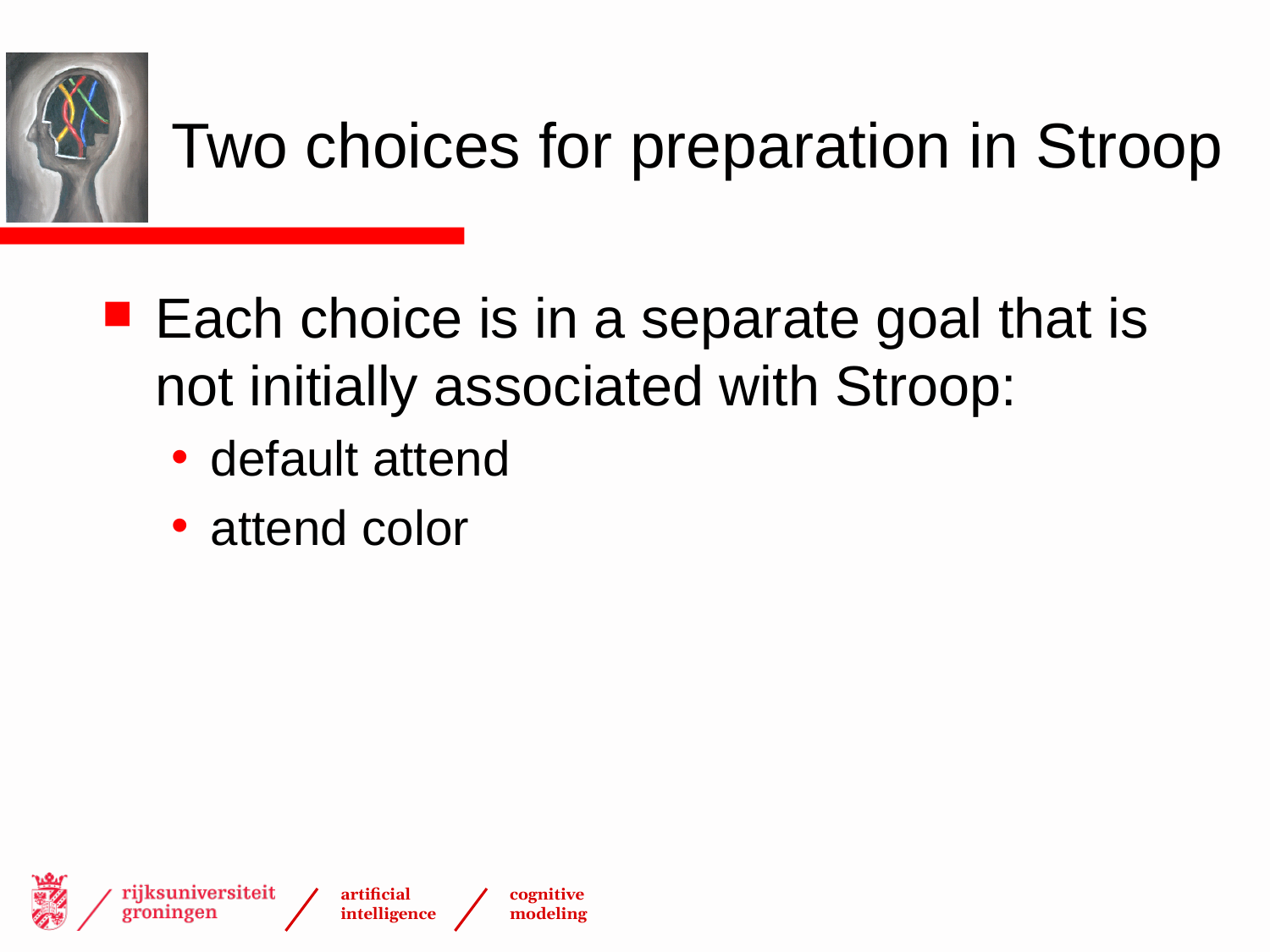

# Two choices for preparation in Stroop
Each choice is in a separate goal that is not initially associated with Stroop:
default attend
attend color